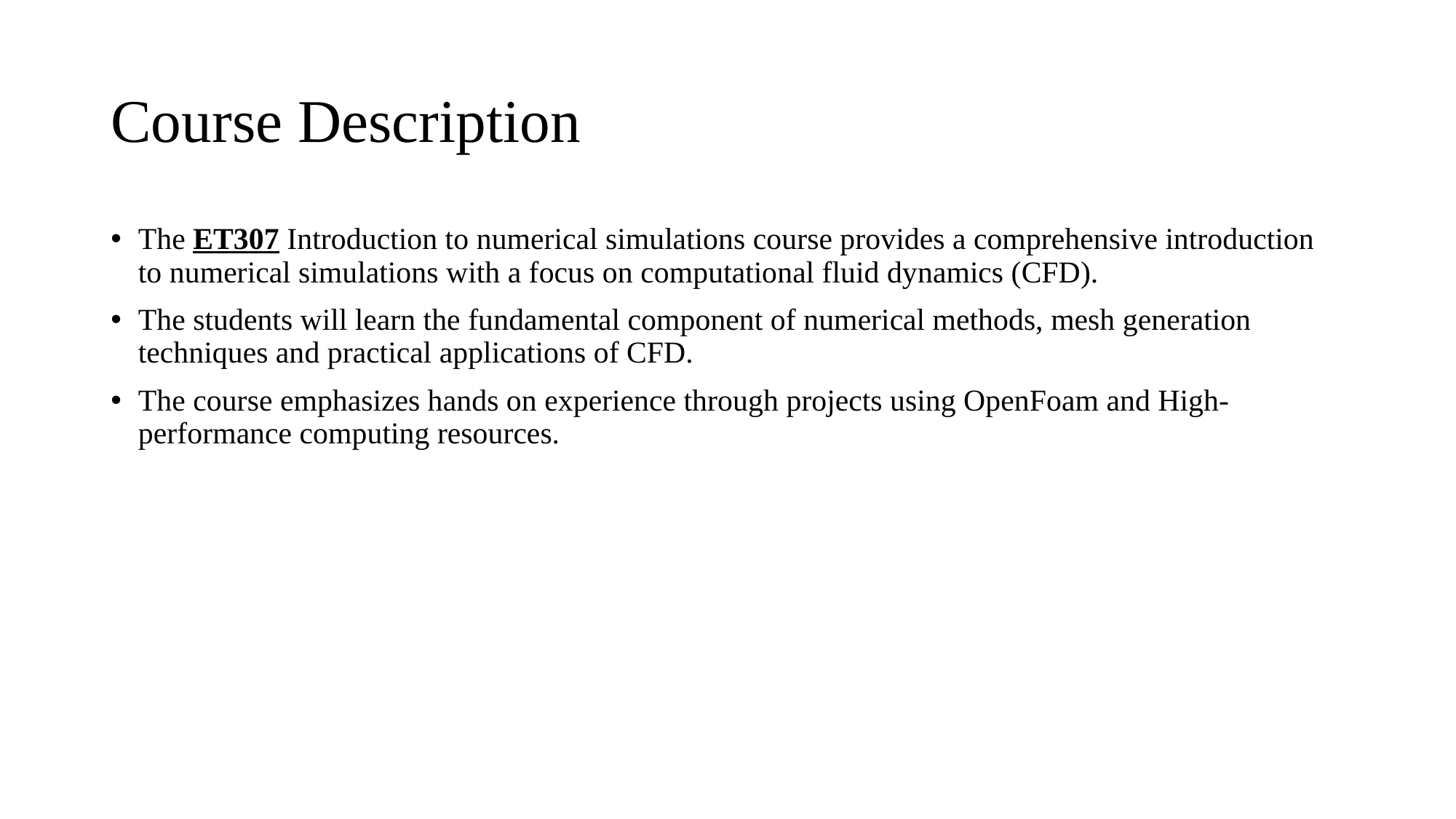

# Course Description
The ET307 Introduction to numerical simulations course provides a comprehensive introduction to numerical simulations with a focus on computational fluid dynamics (CFD).
The students will learn the fundamental component of numerical methods, mesh generation techniques and practical applications of CFD.
The course emphasizes hands on experience through projects using OpenFoam and High-performance computing resources.